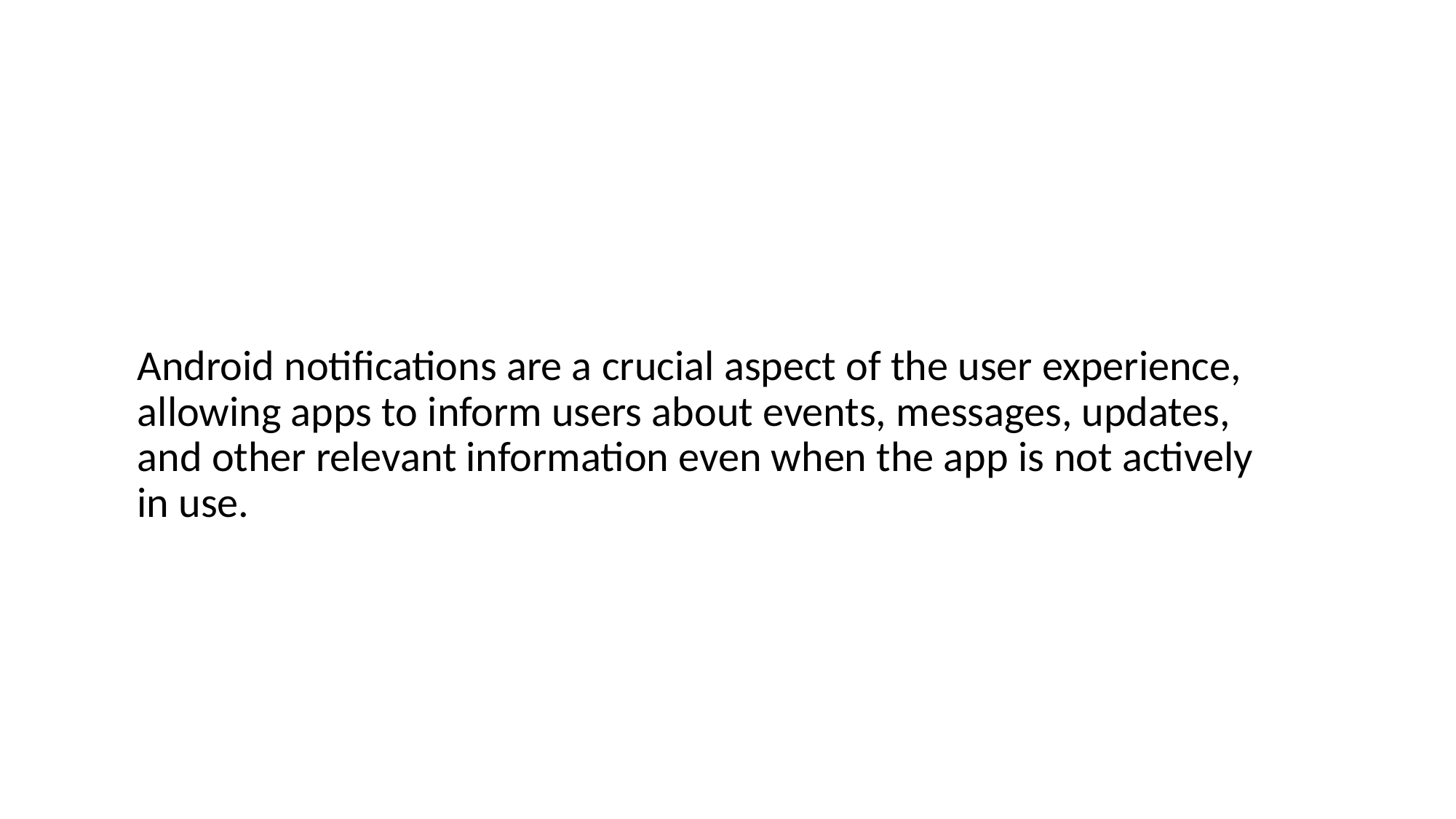

Android notifications are a crucial aspect of the user experience, allowing apps to inform users about events, messages, updates, and other relevant information even when the app is not actively in use.